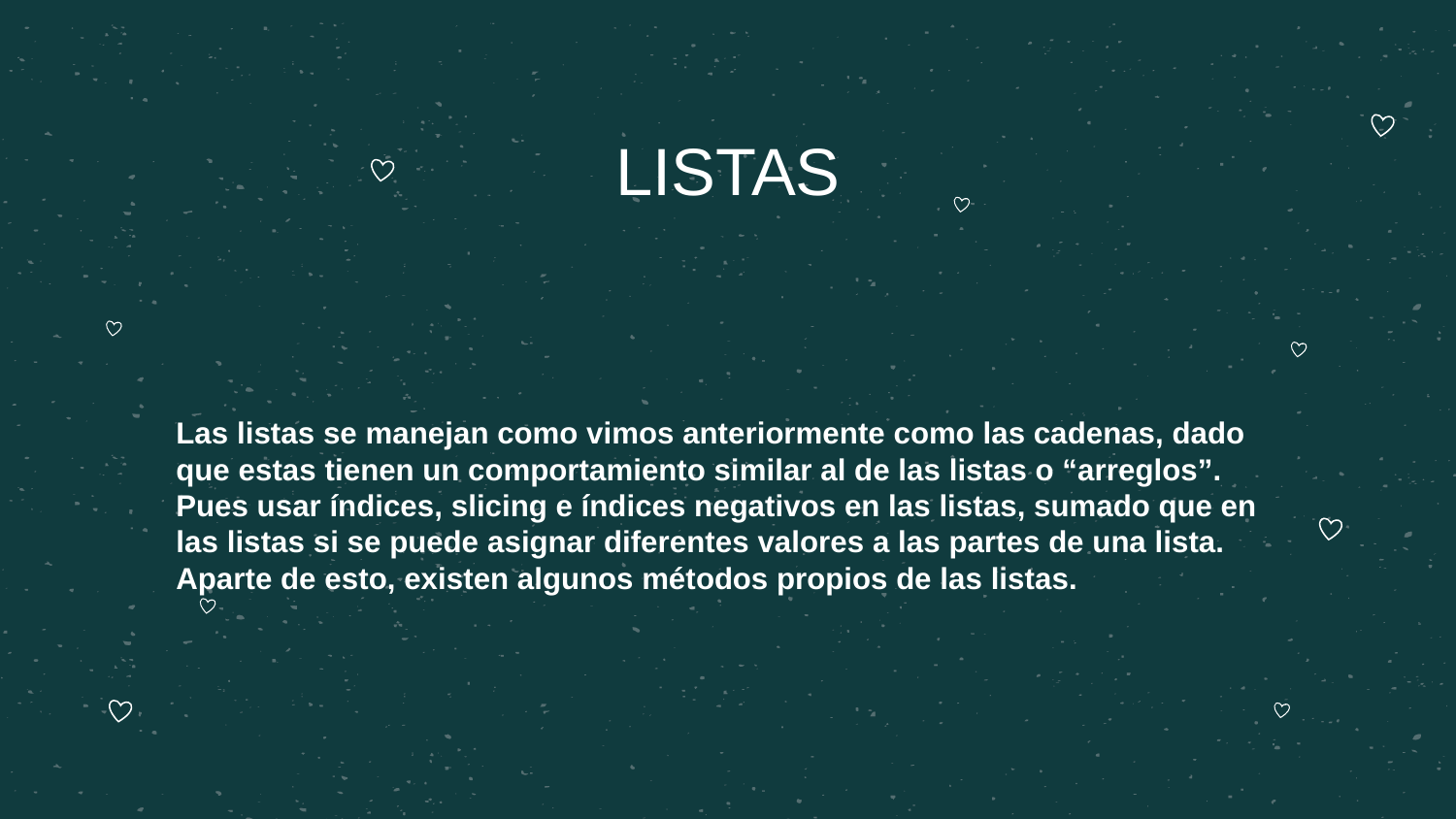

# LISTAS
Las listas se manejan como vimos anteriormente como las cadenas, dado que estas tienen un comportamiento similar al de las listas o “arreglos”.
Pues usar índices, slicing e índices negativos en las listas, sumado que en las listas si se puede asignar diferentes valores a las partes de una lista.
Aparte de esto, existen algunos métodos propios de las listas.